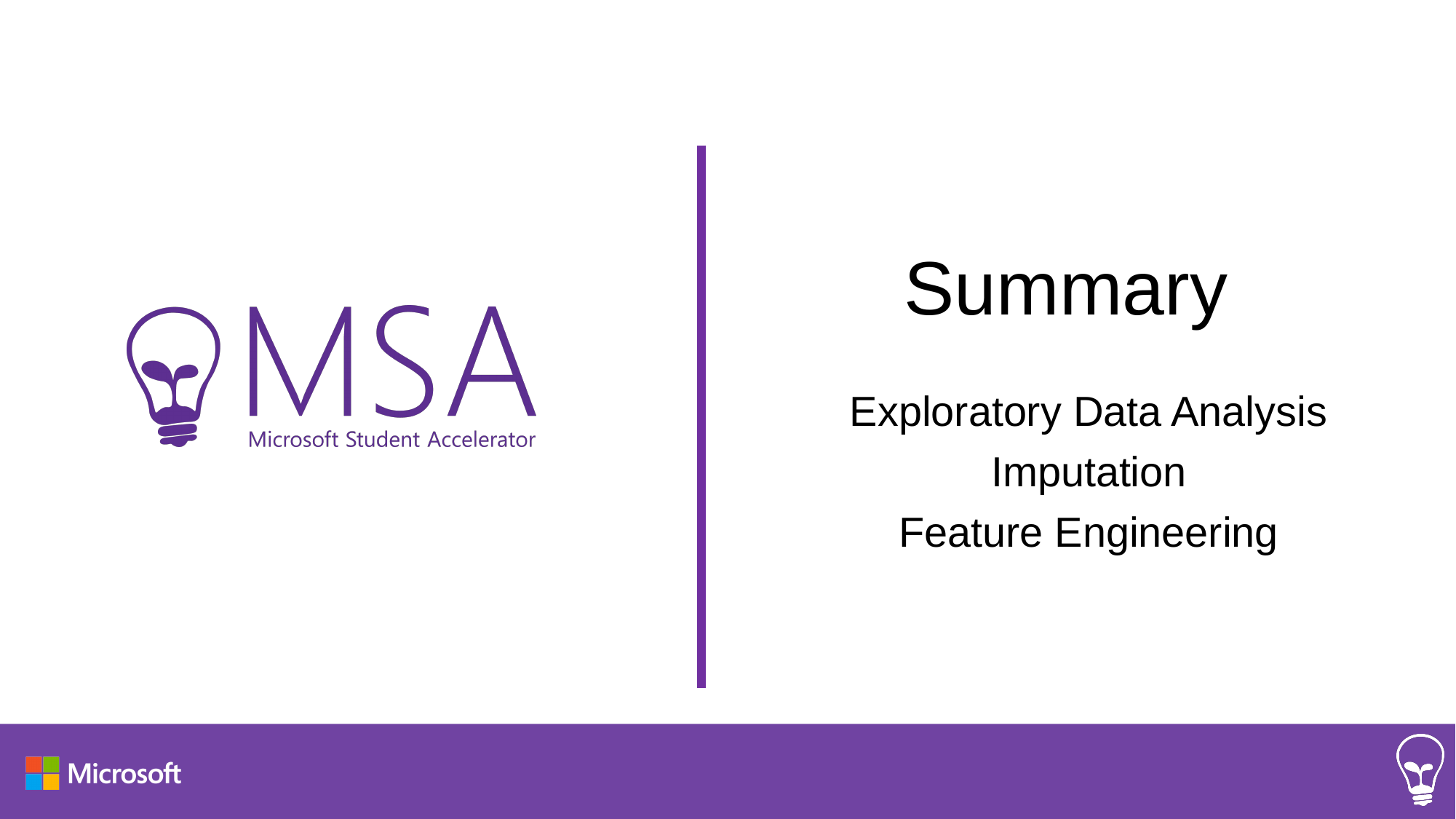

Summary
Exploratory Data Analysis
Imputation
Feature Engineering